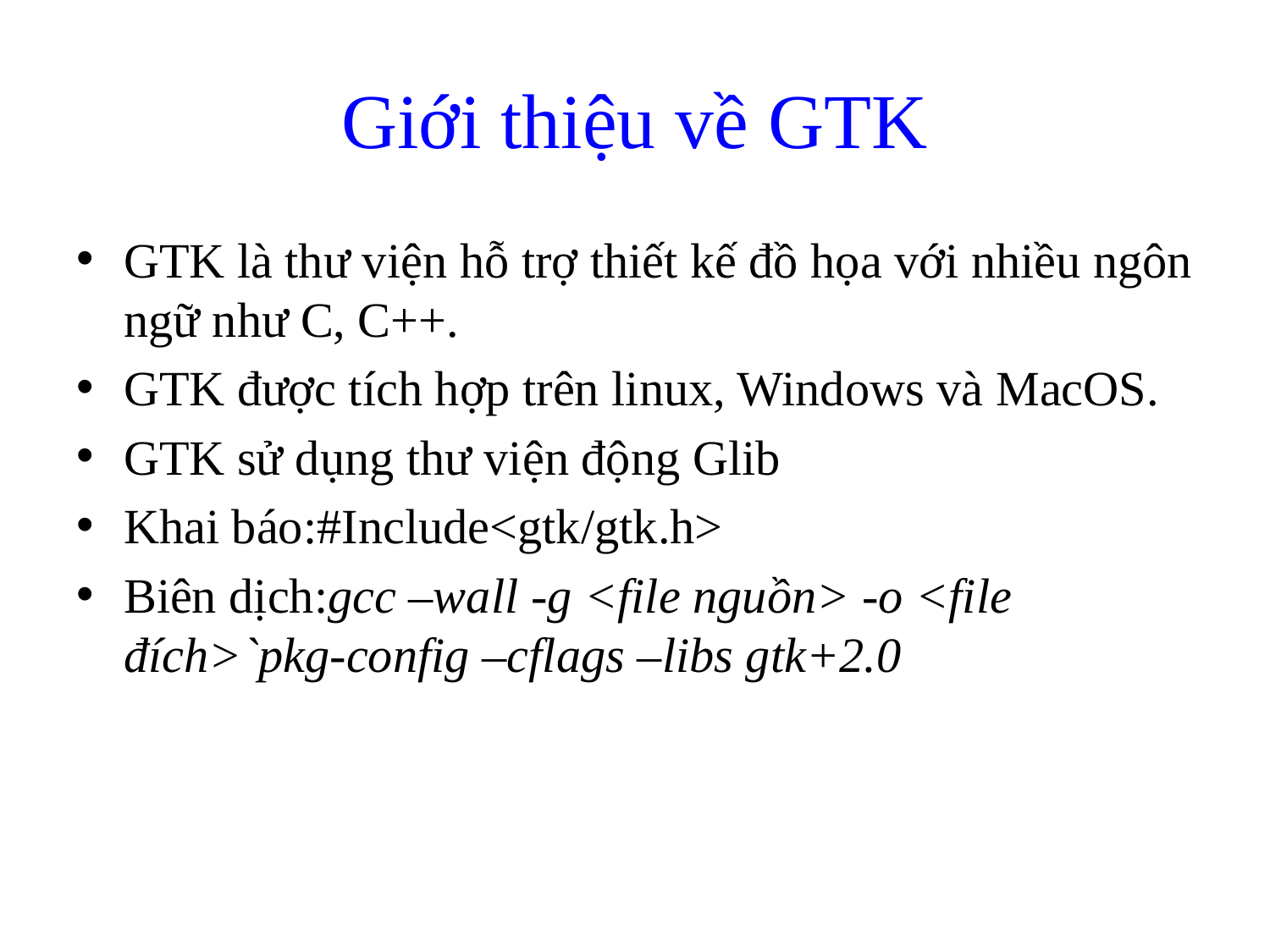

# Giới thiệu về GTK
GTK là thư viện hỗ trợ thiết kế đồ họa với nhiều ngôn ngữ như C, C++.
GTK được tích hợp trên linux, Windows và MacOS.
GTK sử dụng thư viện động Glib
Khai báo:#Include<gtk/gtk.h>
Biên dịch:gcc –wall -g <file nguồn> -o <file đích>`pkg-config –cflags –libs gtk+2.0